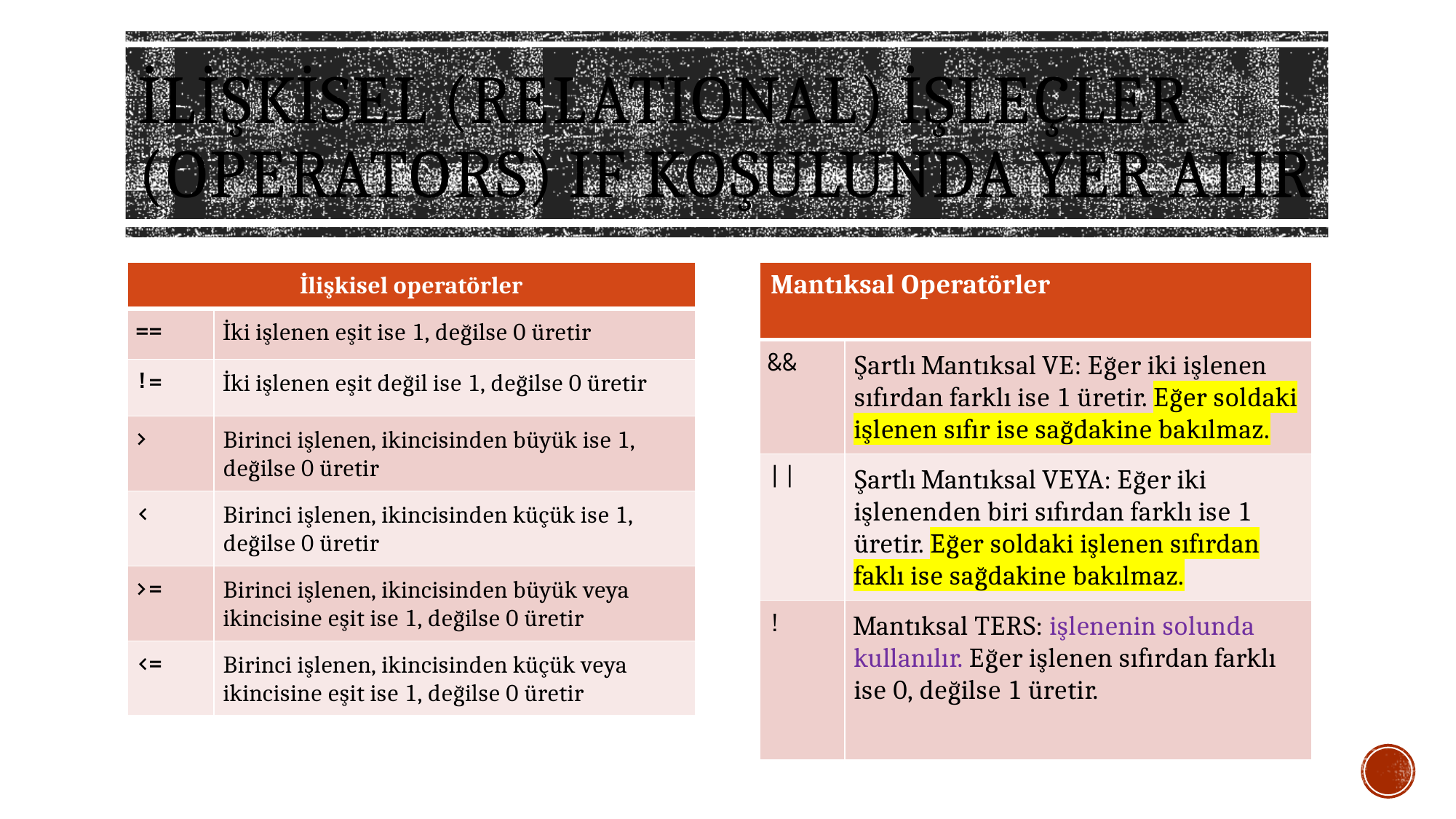

# İLİŞKİSEL (relatıonal) işleçler (OPERATORS) IF koşulunda yer alır
| Mantıksal Operatörler |  |
| --- | --- |
| && | Şartlı Mantıksal VE: Eğer iki işlenen sıfırdan farklı ise 1 üretir. Eğer soldaki işlenen sıfır ise sağdakine bakılmaz. |
| || | Şartlı Mantıksal VEYA: Eğer iki işlenenden biri sıfırdan farklı ise 1 üretir. Eğer soldaki işlenen sıfırdan faklı ise sağdakine bakılmaz. |
| ! | Mantıksal TERS: işlenenin solunda kullanılır. Eğer işlenen sıfırdan farklı ise 0, değilse 1 üretir. |
| İlişkisel operatörler |  |
| --- | --- |
| == | İki işlenen eşit ise 1, değilse 0 üretir |
| != | İki işlenen eşit değil ise 1, değilse 0 üretir |
| > | Birinci işlenen, ikincisinden büyük ise 1, değilse 0 üretir |
| < | Birinci işlenen, ikincisinden küçük ise 1, değilse 0 üretir |
| >= | Birinci işlenen, ikincisinden büyük veya ikincisine eşit ise 1, değilse 0 üretir |
| <= | Birinci işlenen, ikincisinden küçük veya ikincisine eşit ise 1, değilse 0 üretir |